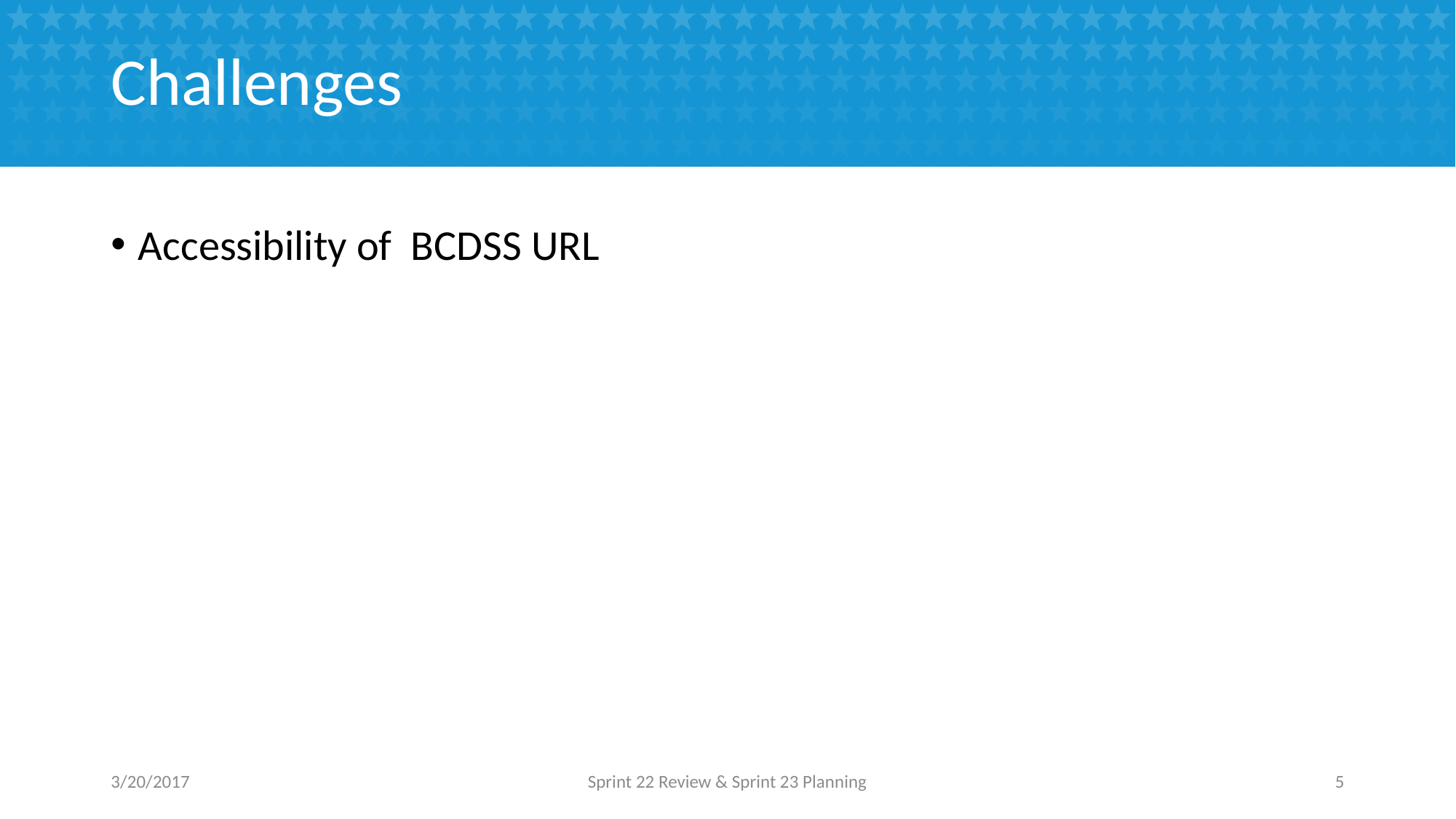

# Challenges
Accessibility of  BCDSS URL
3/20/2017
Sprint 22 Review & Sprint 23 Planning
5